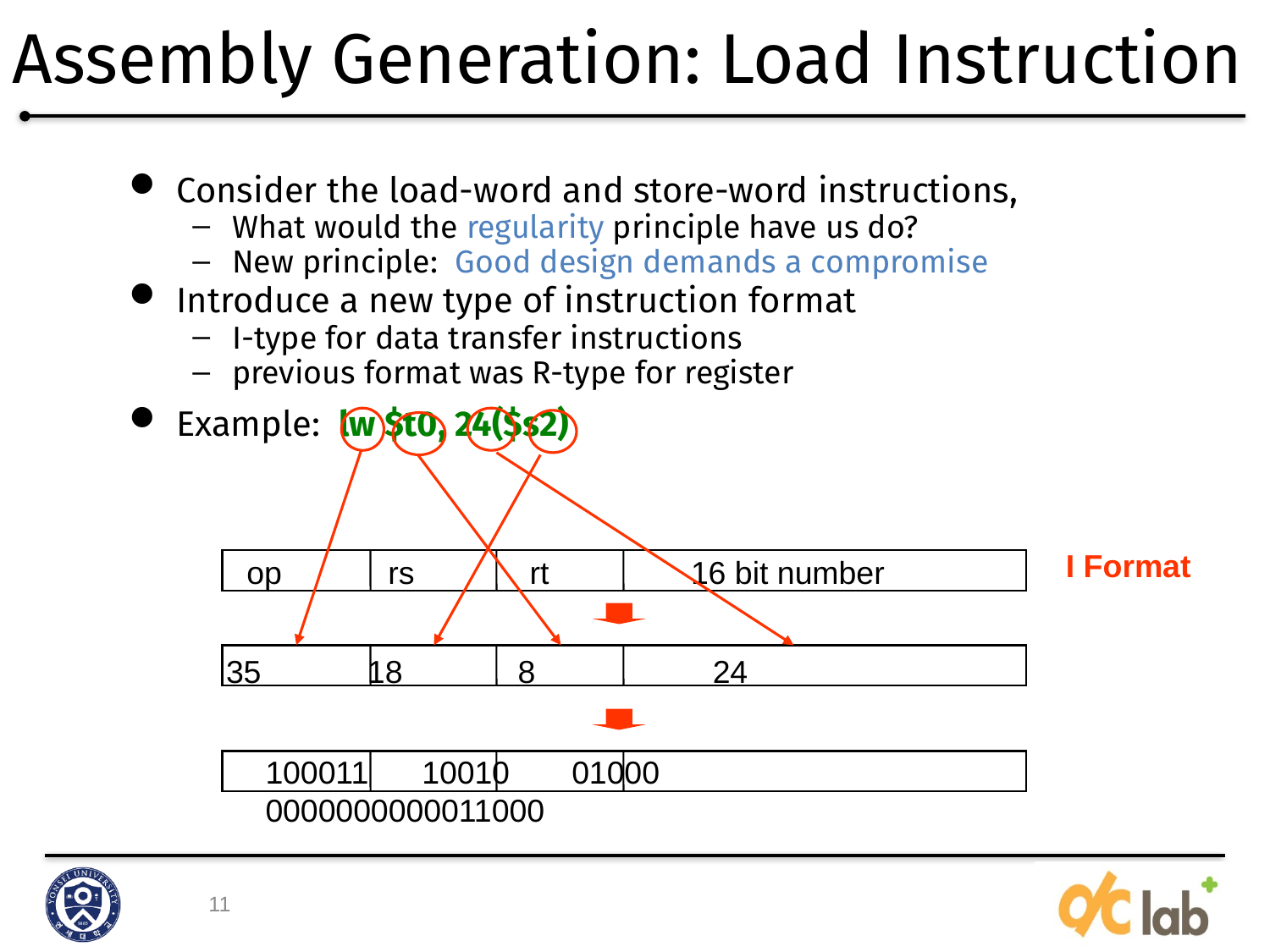

# Assembly Generation: Load Instruction

Consider the load-word and store-word instructions,
What would the regularity principle have us do?
New principle:  Good design demands a compromise
Introduce a new type of instruction format
I-type for data transfer instructions
previous format was R-type for register
Example:  lw $t0, 24($s2)

I Format
op            rs             rt                16 bit number

35            18             8                    24

100011      10010       01000           0000000000011000

11